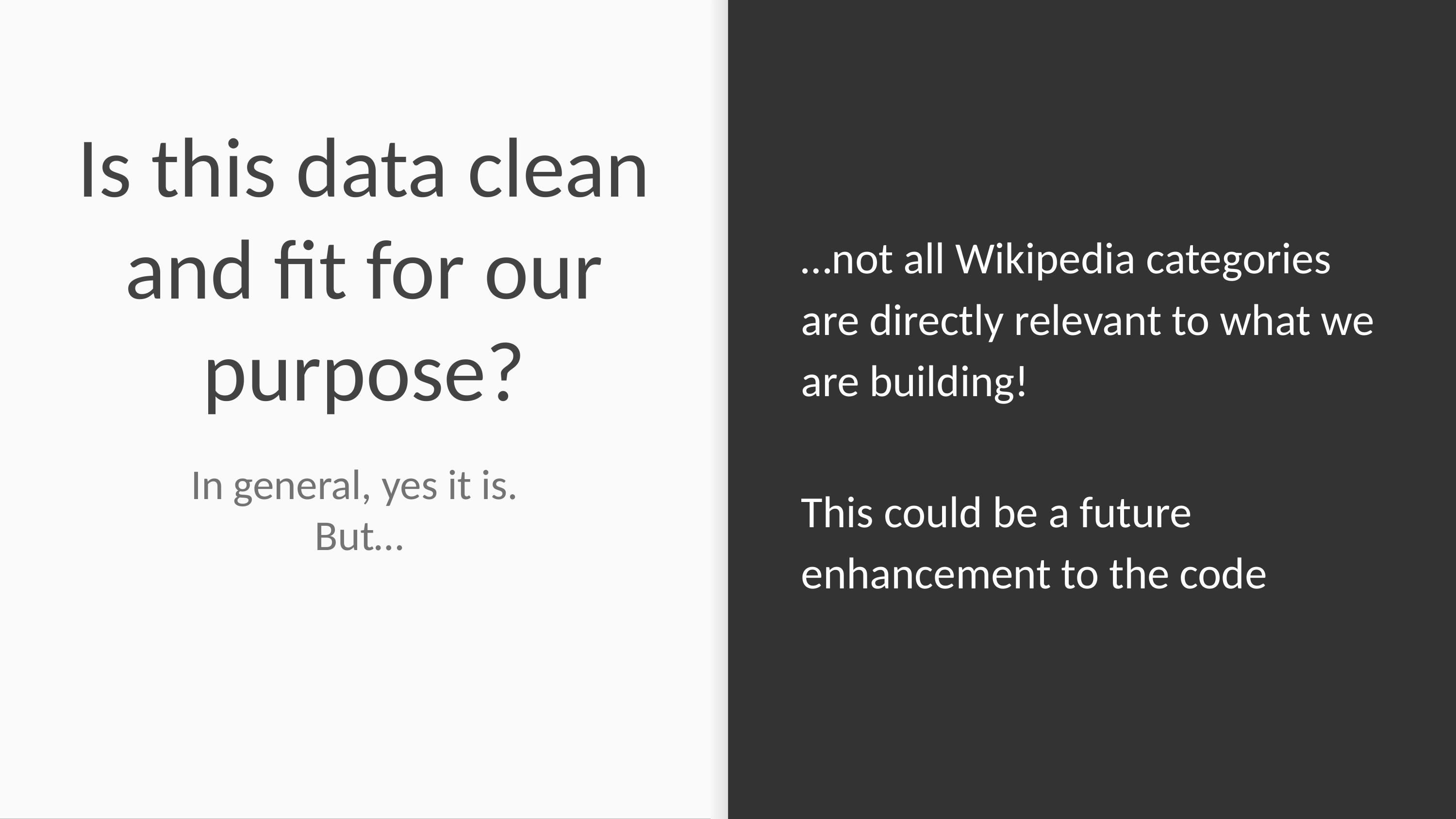

…not all Wikipedia categories are directly relevant to what we are building!
This could be a future enhancement to the code
# Is this data clean and fit for our purpose?
In general, yes it is.
But…